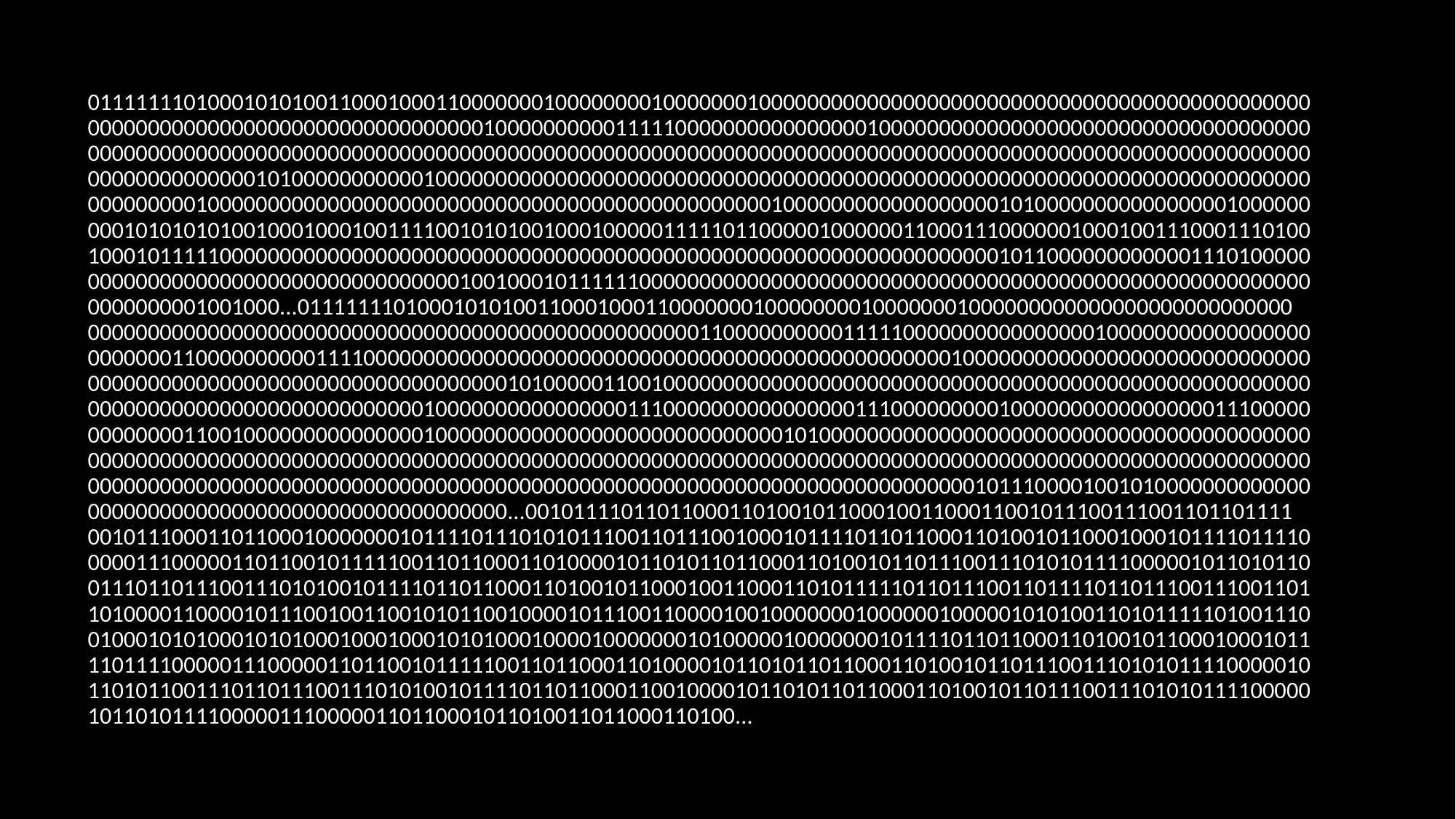

# 011111110100010101001100010001100000001000000001000000010000000000000000000000000000000000000000000000 000000000000000000000000000000000100000000001111100000000000000001000000000000000000000000000000000000 000000000000000000000000000000000000000000000000000000000000000000000000000000000000000000000000000000 000000000000001010000000000010000000000000000000000000000000000000000000000000000000000000000000000000 000000000100000000000000000000000000000000000000000000000100000000000000000010100000000000000001000000 000101010101001000100010011110010101001000100000111110110000010000001100011100000010001001110001110100 100010111110000000000000000000000000000000000000000000000000000000000000000010110000000000001110100000 000000000000000000000000000000010010001011111100000000000000000000000000000000000000000000000000000000 0000000001001000...01111111010001010100110001000110000000100000000100000001000000000000000000000000000 000000000000000000000000000000000000000000000000000110000000000111110000000000000000100000000000000000 000000011000000000011110000000000000000000000000000000000000000000000000100000000000000000000000000000 000000000000000000000000000000000001010000011001000000000000000000000000000000000000000000000000000000 000000000000000000000000000010000000000000000111000000000000000011100000000010000000000000000011100000 000000001100100000000000000010000000000000000000000000000010100000000000000000000000000000000000000000 000000000000000000000000000000000000000000000000000000000000000000000000000000000000000000000000000000 000000000000000000000000000000000000000000000000000000000000000000000000001011100001001010000000000000 00000000000000000000000000000000000...0010111101101100011010010110001001100011001011100111001101101111 001011100011011000100000001011110111010101110011011100100010111101101100011010010110001000101111011110 000011100000110110010111110011011000110100001011010110110001101001011011100111010101111000001011010110 011101101110011101010010111101101100011010010110001001100011010111110110111001101111011011100111001101 101000011000010111001001100101011001000010111001100001001000000010000001000001010100110101111101001110 010001010100010101000100010001010100010000100000001010000010000000101111011011000110100101100010001011 110111100000111000001101100101111100110110001101000010110101101100011010010110111001110101011110000010 110101100111011011100111010100101111011011000110010000101101011011000110100101101110011101010111100000 101101011110000011100000110110001011010011011000110100...